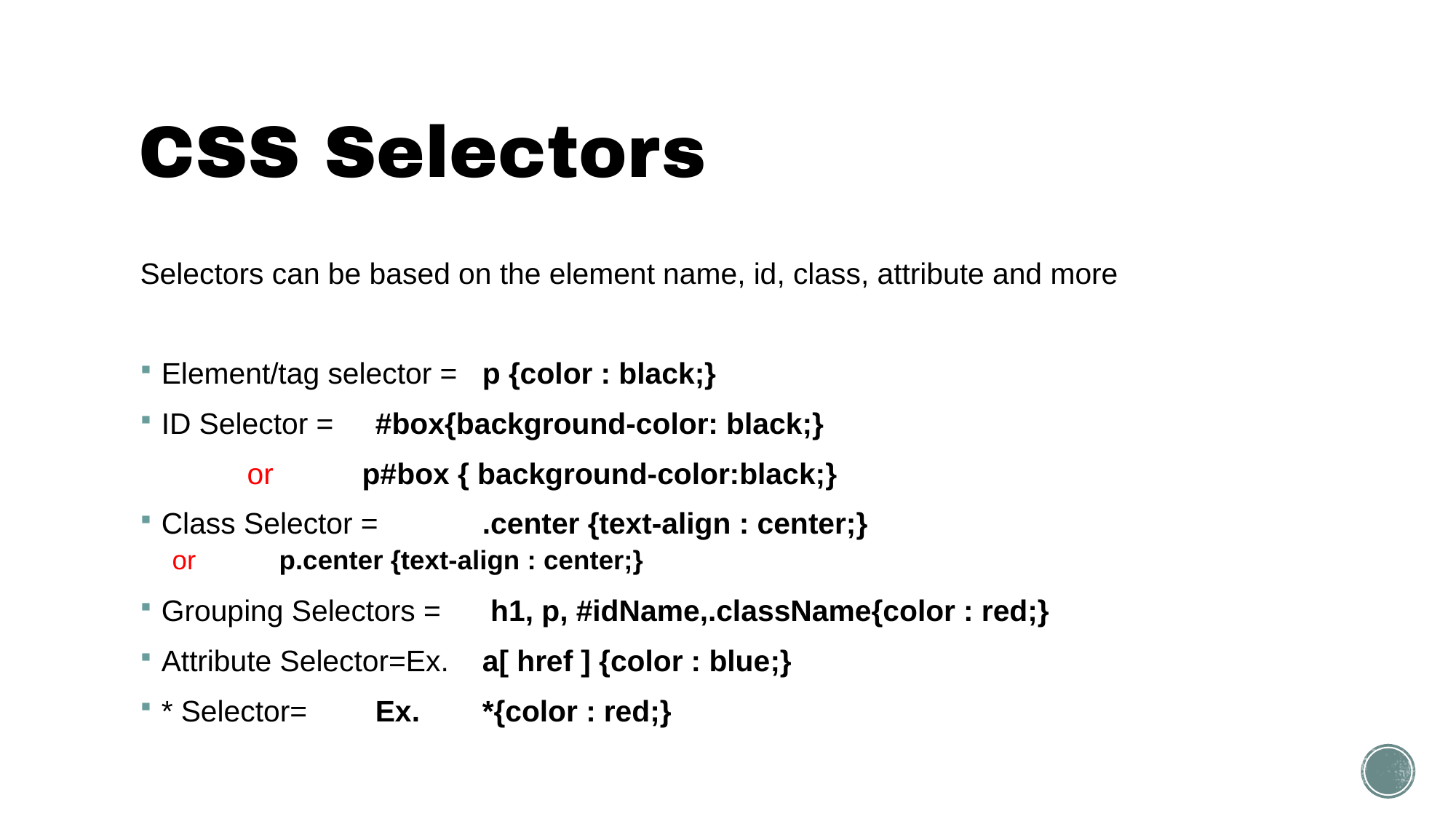

# CSS Selectors
Selectors can be based on the element name, id, class, attribute and more

Element/tag selector = 	p {color : black;}
ID Selector = 			#box{background-color: black;}
			or	 p#box { background-color:black;}
Class Selector = 		.center {text-align : center;}
			or 	p.center {text-align : center;}
Grouping Selectors = 		 h1, p, #idName,.className{color : red;}
Attribute Selector=Ex.  		a[ href ] {color : blue;}
* Selector=	Ex. 			*{color : red;}